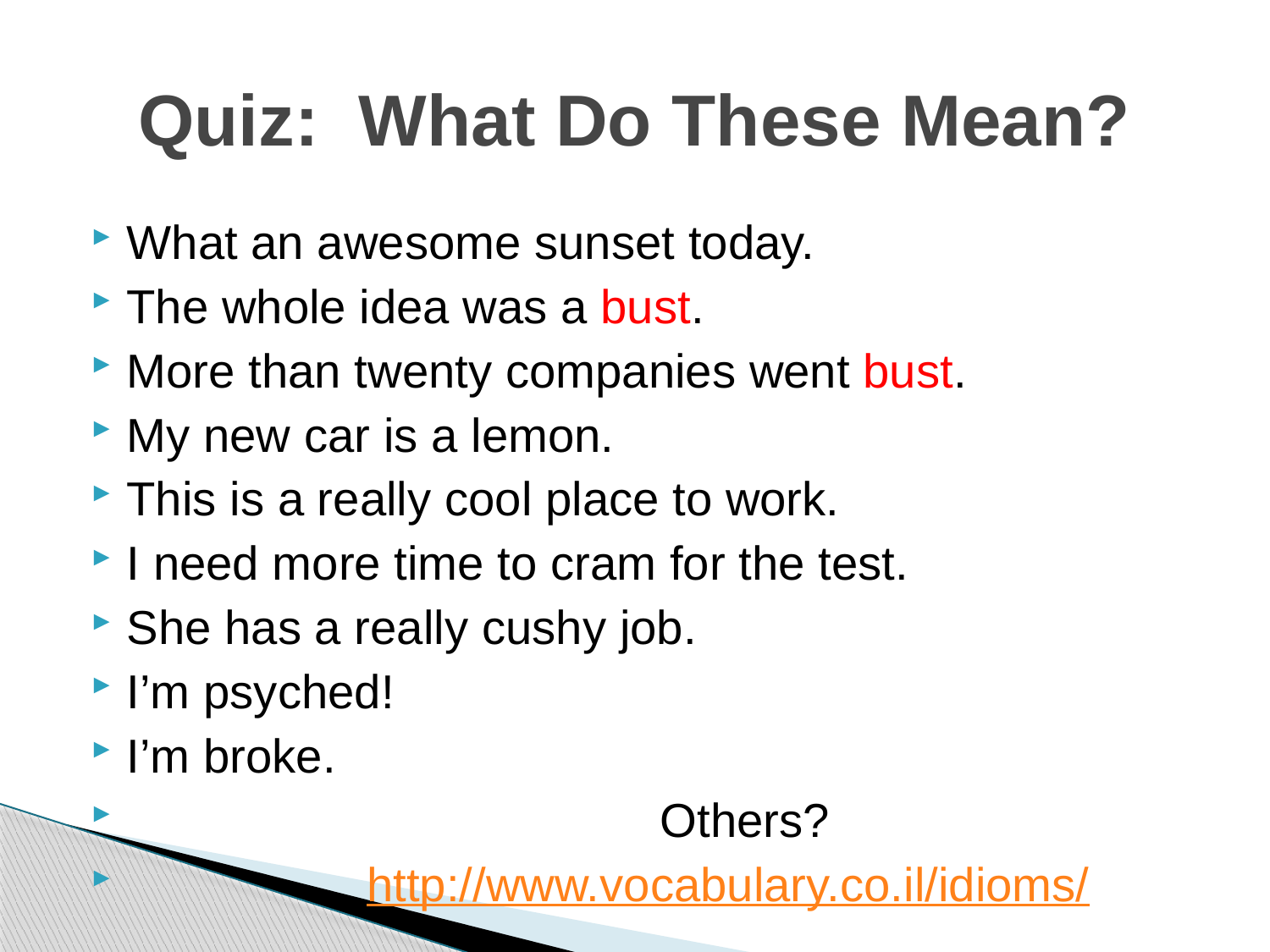

# Quiz:  What Do These Mean?
What an awesome sunset today.
The whole idea was a bust.
More than twenty companies went bust.
My new car is a lemon.
This is a really cool place to work.
I need more time to cram for the test.
She has a really cushy job.
I’m psyched!
I’m broke.
                                        Others?
                  http://www.vocabulary.co.il/idioms/